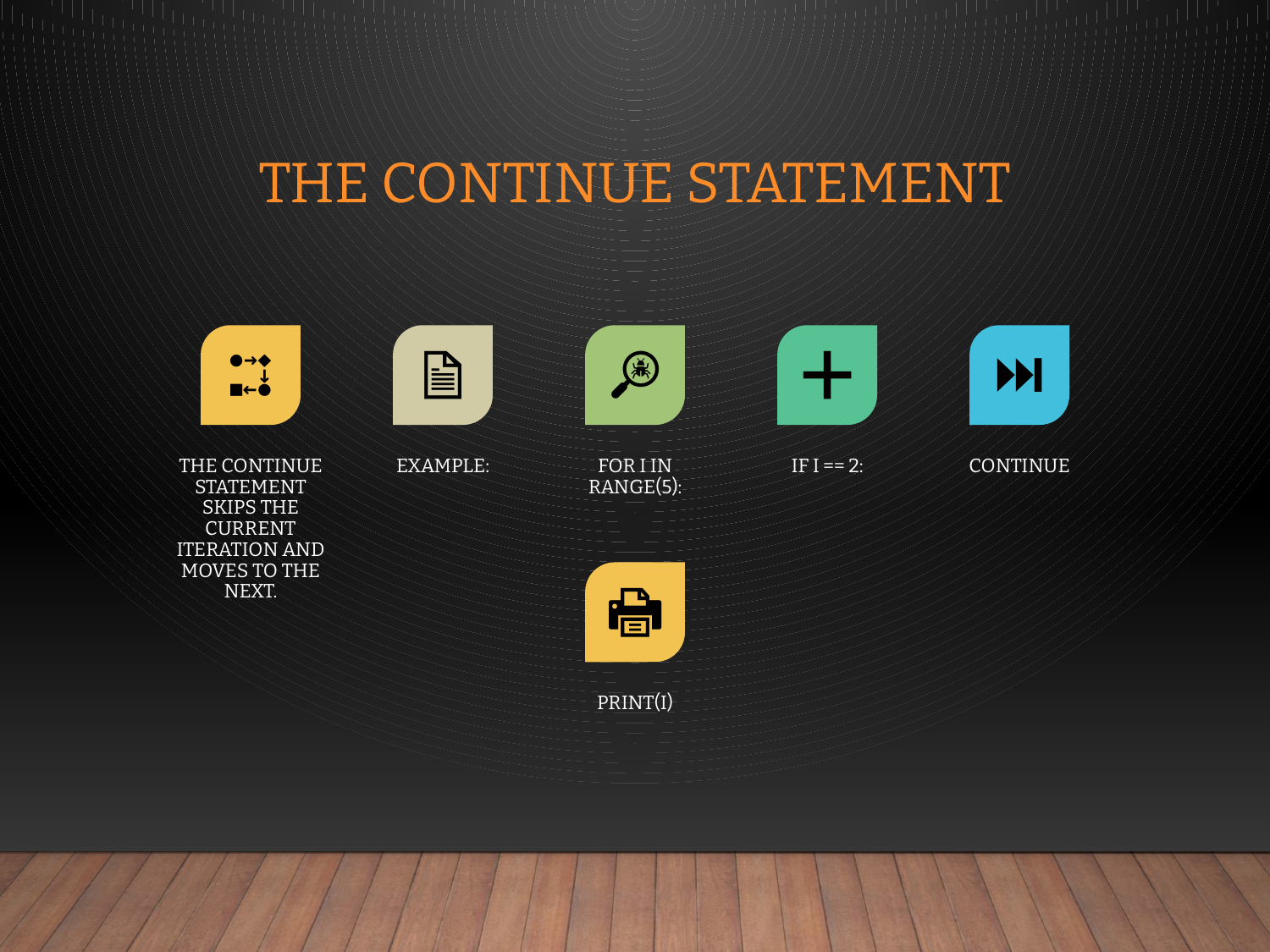

# The continue Statement
The continue statement skips the current iteration and moves to the next.
Example:
for i in range(5):
if i == 2:
continue
print(i)